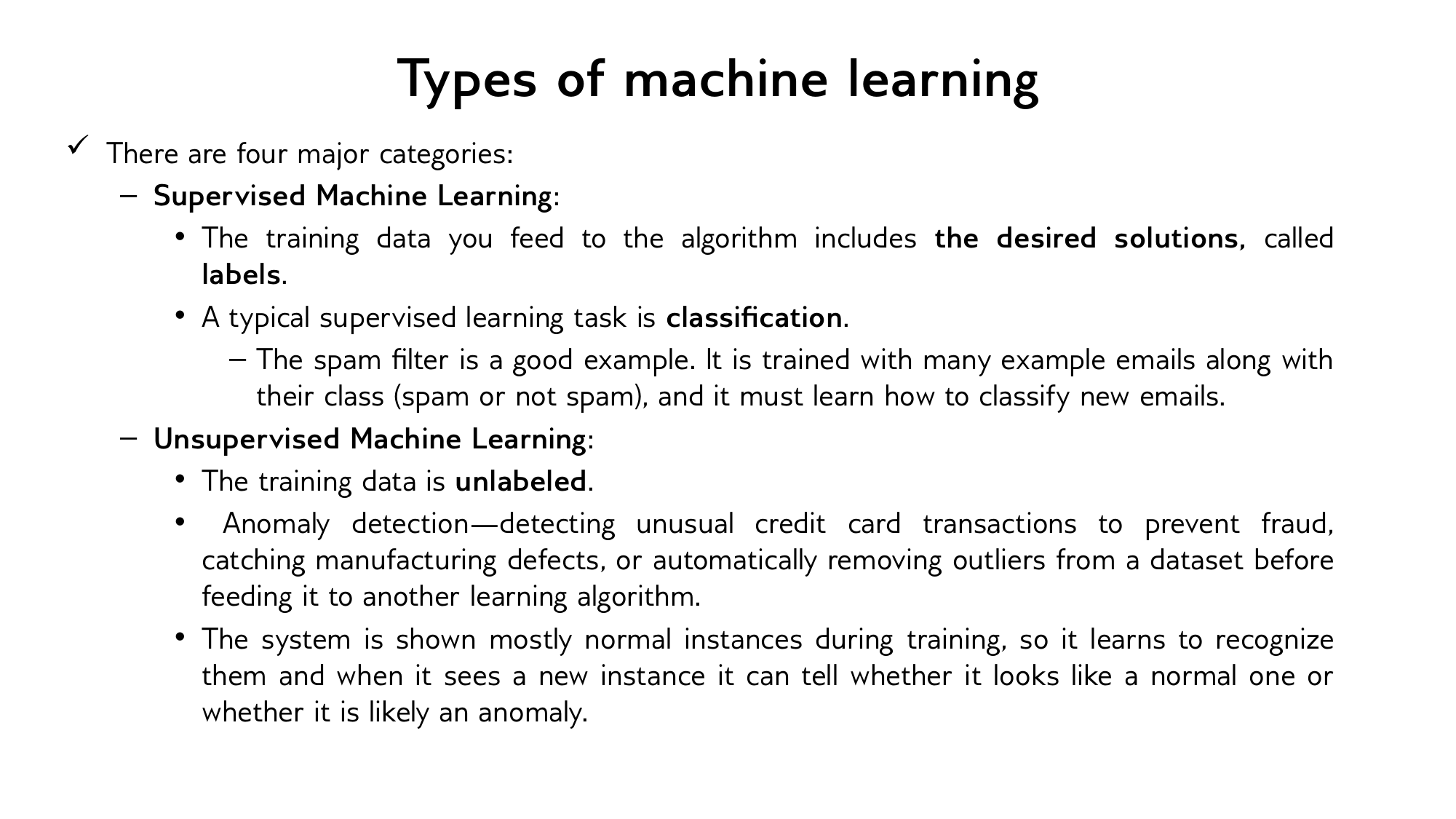

# Types of machine learning
There are four major categories:
Supervised Machine Learning:
The training data you feed to the algorithm includes the desired solutions, called labels.
A typical supervised learning task is classification.
The spam filter is a good example. It is trained with many example emails along with their class (spam or not spam), and it must learn how to classify new emails.
Unsupervised Machine Learning:
The training data is unlabeled.
 Anomaly detection—detecting unusual credit card transactions to prevent fraud, catching manufacturing defects, or automatically removing outliers from a dataset before feeding it to another learning algorithm.
The system is shown mostly normal instances during training, so it learns to recognize them and when it sees a new instance it can tell whether it looks like a normal one or whether it is likely an anomaly.